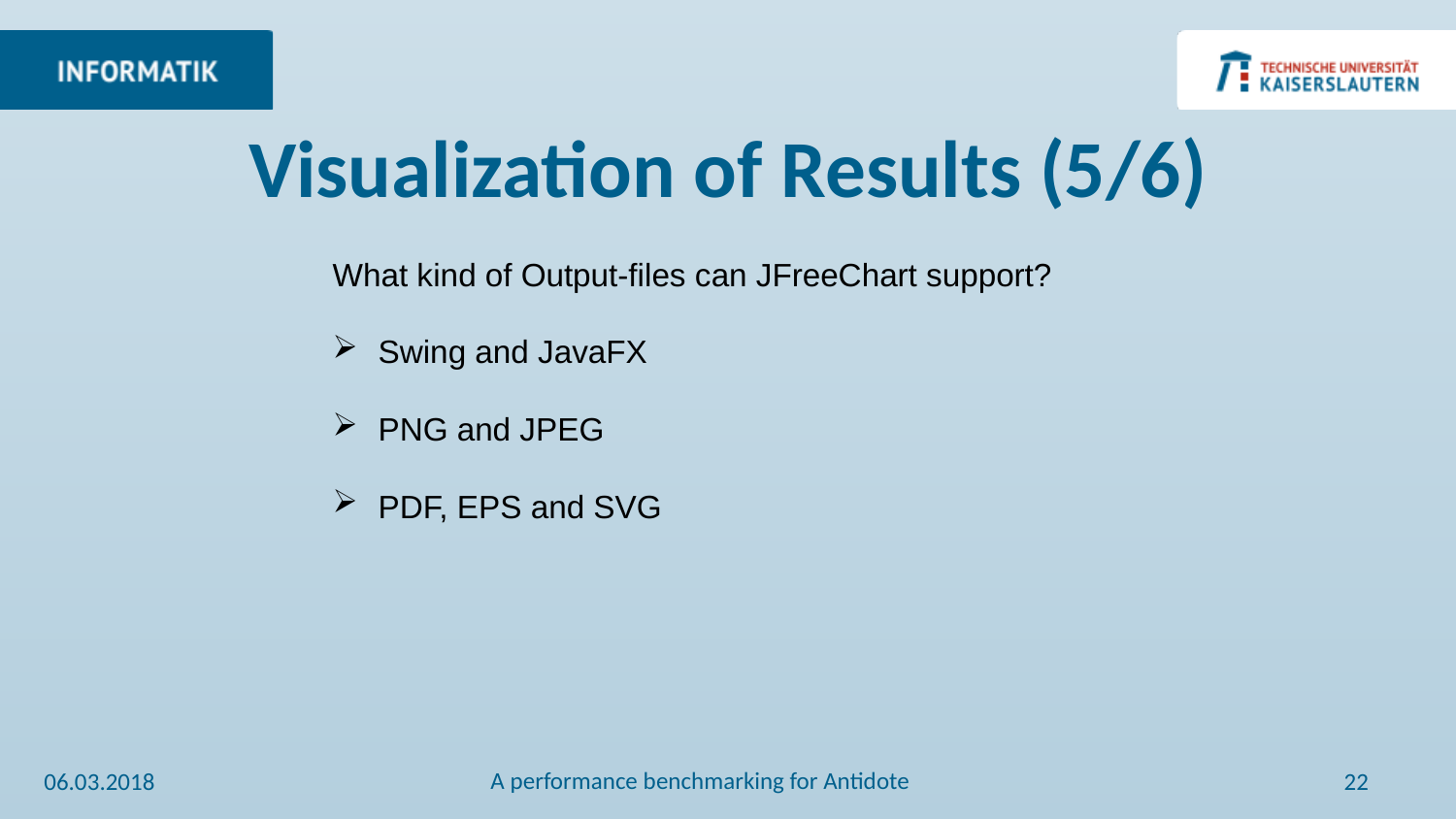

# Visualization of Results (5/6)
What kind of Output-files can JFreeChart support?

Swing and JavaFX

PNG and JPEG

PDF, EPS and SVG

A performance benchmarking for Antidote
06.03.2018
22